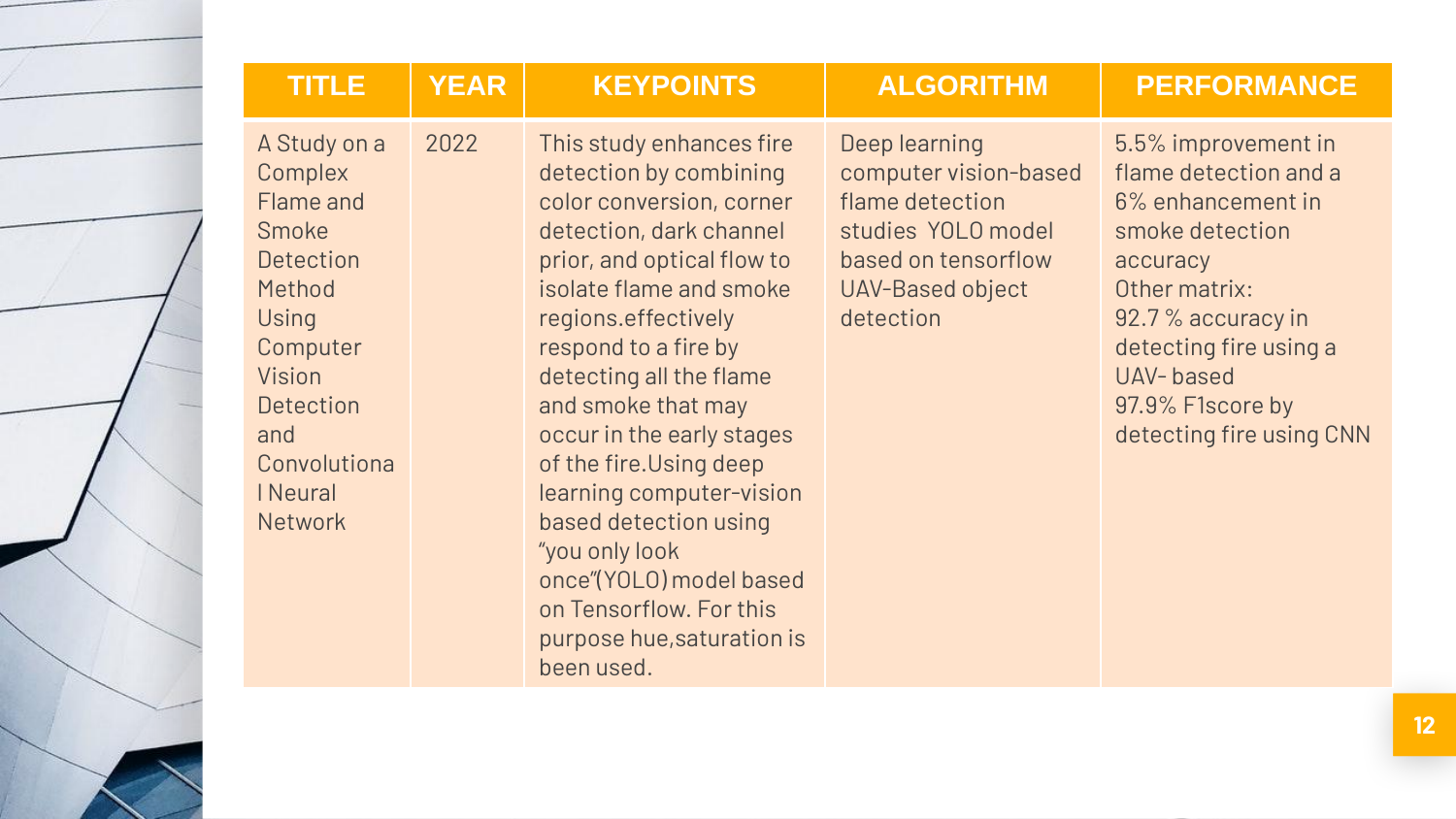

| TITLE | YEAR | KEYPOINTS | ALGORITHM | PERFORMANCE |
| --- | --- | --- | --- | --- |
| A Study on a Complex Flame and Smoke Detection Method Using Computer Vision Detection and Convolutional Neural Network | 2022 | This study enhances fire detection by combining color conversion, corner detection, dark channel prior, and optical flow to isolate flame and smoke regions.effectively respond to a fire by detecting all the flame and smoke that may occur in the early stages of the fire.Using deep learning computer-vision based detection using “you only look once”(YOLO) model based on Tensorflow. For this purpose hue,saturation is been used. | Deep learning computer vision-based flame detection studies YOLO model based on tensorflow UAV-Based object detection | 5.5% improvement in flame detection and a 6% enhancement in smoke detection accuracy Other matrix: 92.7 % accuracy in detecting fire using a UAV- based 97.9% F1score by detecting fire using CNN |
12